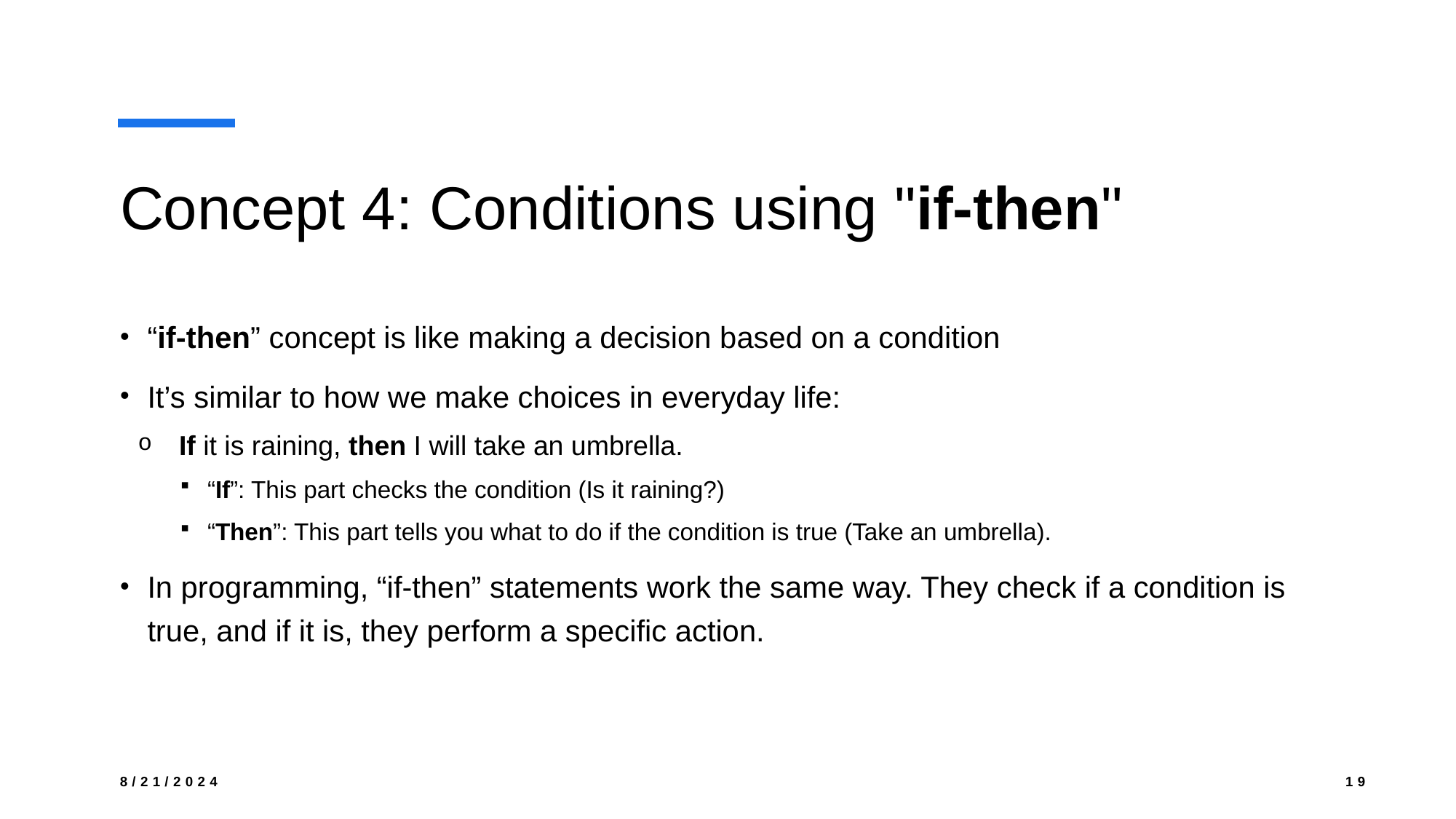

# Concept 4: Conditions using "if-then"
“if-then” concept is like making a decision based on a condition
It’s similar to how we make choices in everyday life:
If it is raining, then I will take an umbrella.
“If”: This part checks the condition (Is it raining?)
“Then”: This part tells you what to do if the condition is true (Take an umbrella).
In programming, “if-then” statements work the same way. They check if a condition is true, and if it is, they perform a specific action.

8/21/2024
19